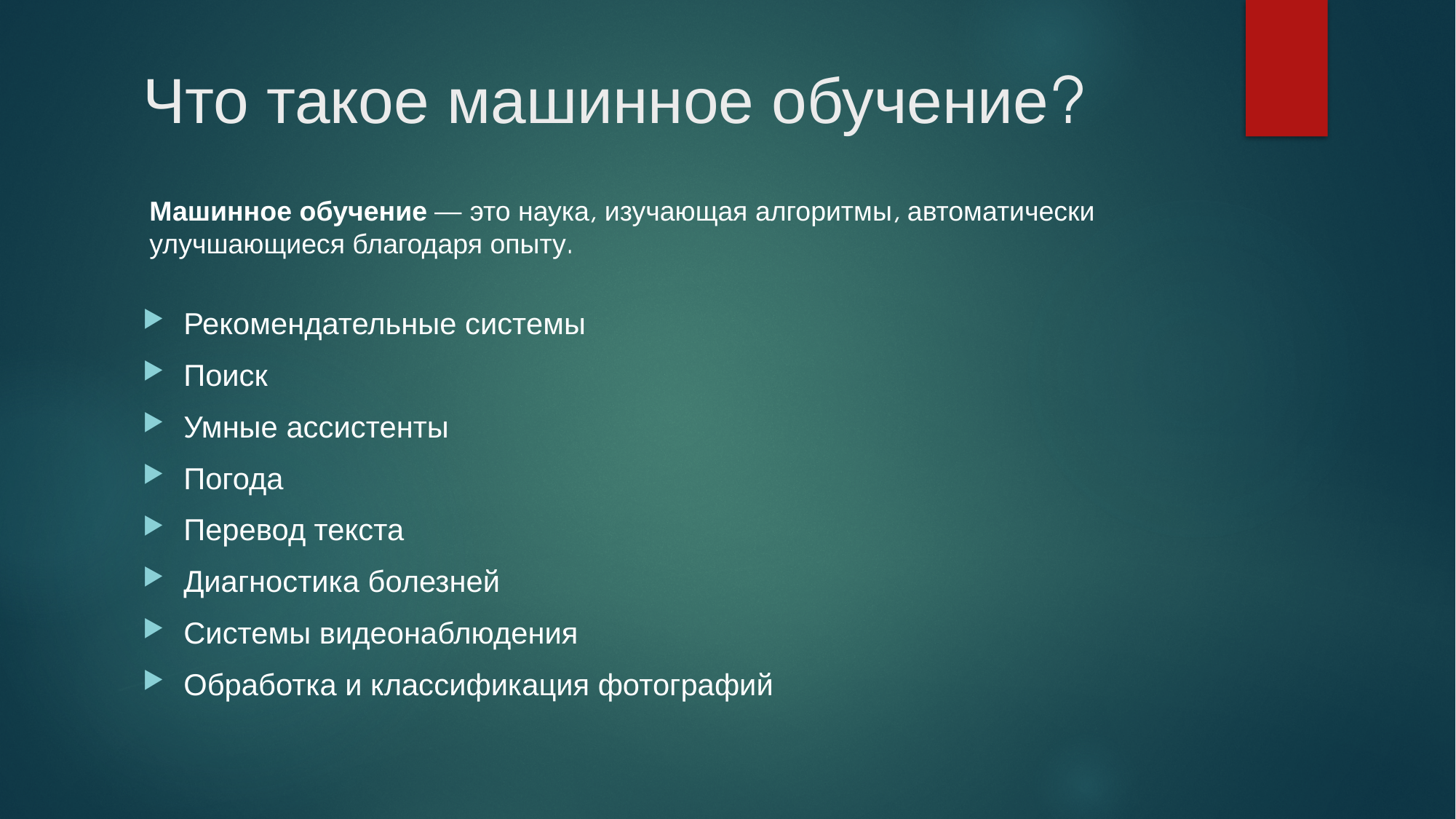

# Что такое машинное обучение?
Машинное обучение — это наука, изучающая алгоритмы, автоматически улучшающиеся благодаря опыту.
Рекомендательные системы
Поиск
Умные ассистенты
Погода
Перевод текста
Диагностика болезней
Системы видеонаблюдения
Обработка и классификация фотографий